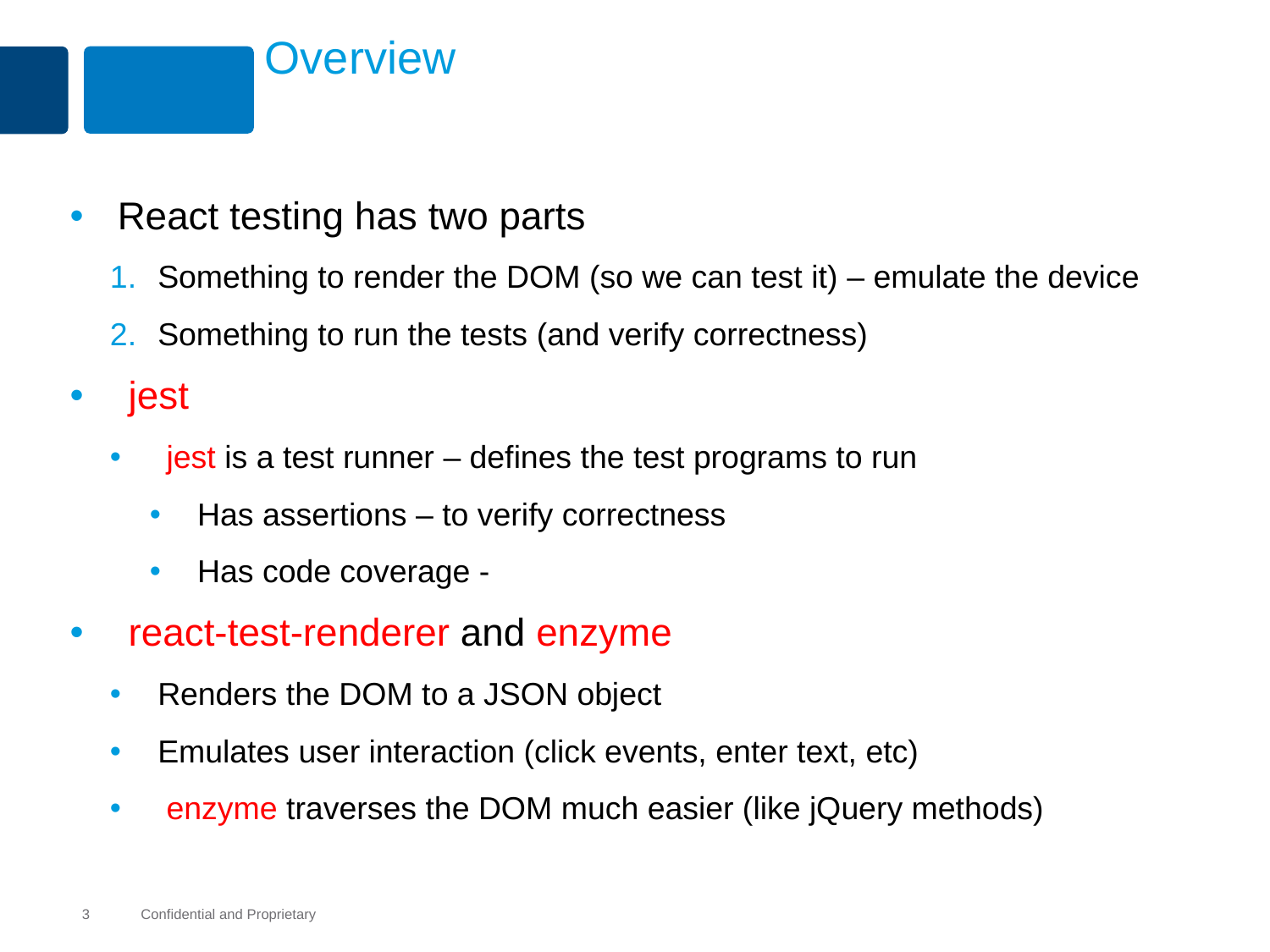

# Overview
React testing has two parts
Something to render the DOM (so we can test it) – emulate the device
Something to run the tests (and verify correctness)
 jest
 jest is a test runner – defines the test programs to run
Has assertions – to verify correctness
Has code coverage -
 react-test-renderer and enzyme
Renders the DOM to a JSON object
Emulates user interaction (click events, enter text, etc)
 enzyme traverses the DOM much easier (like jQuery methods)